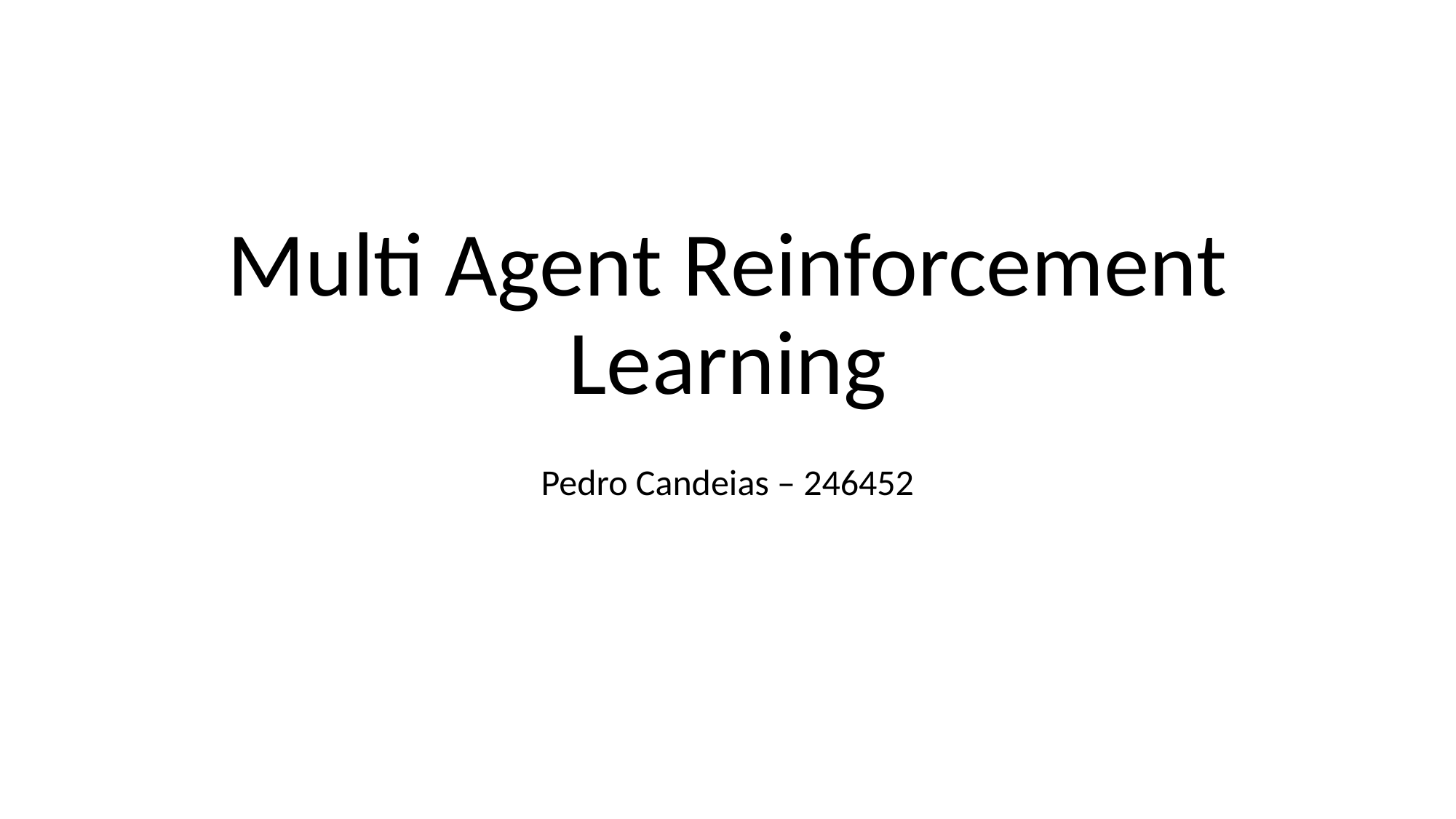

# Multi Agent Reinforcement Learning
Pedro Candeias – 246452